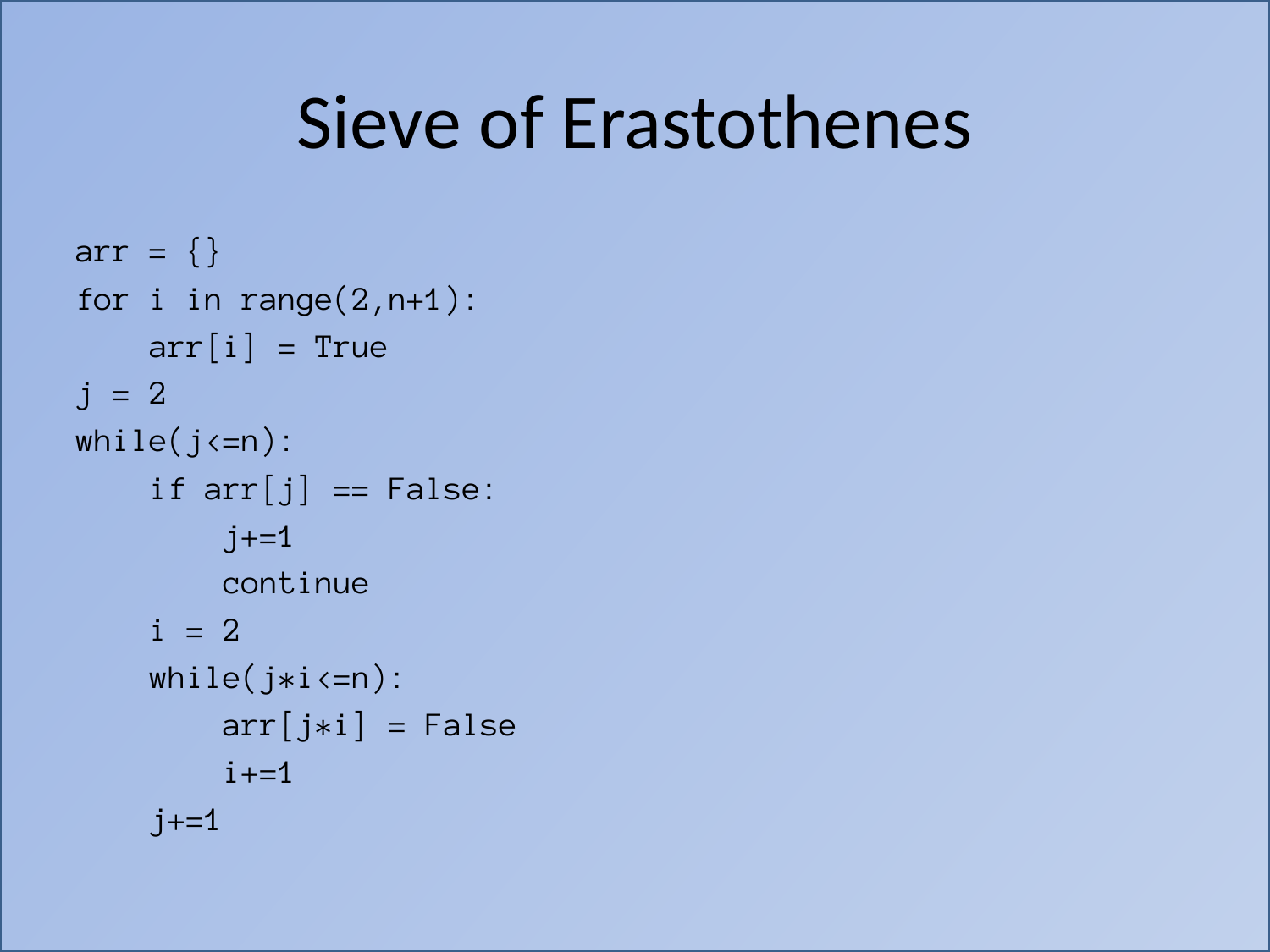

# Sieve of Erastothenes
arr = {}
for i in range(2,n+1):
    arr[i] = True
j = 2
while(j<=n):
    if arr[j] == False:
        j+=1
        continue
    i = 2
    while(j*i<=n):
        arr[j*i] = False
        i+=1
    j+=1